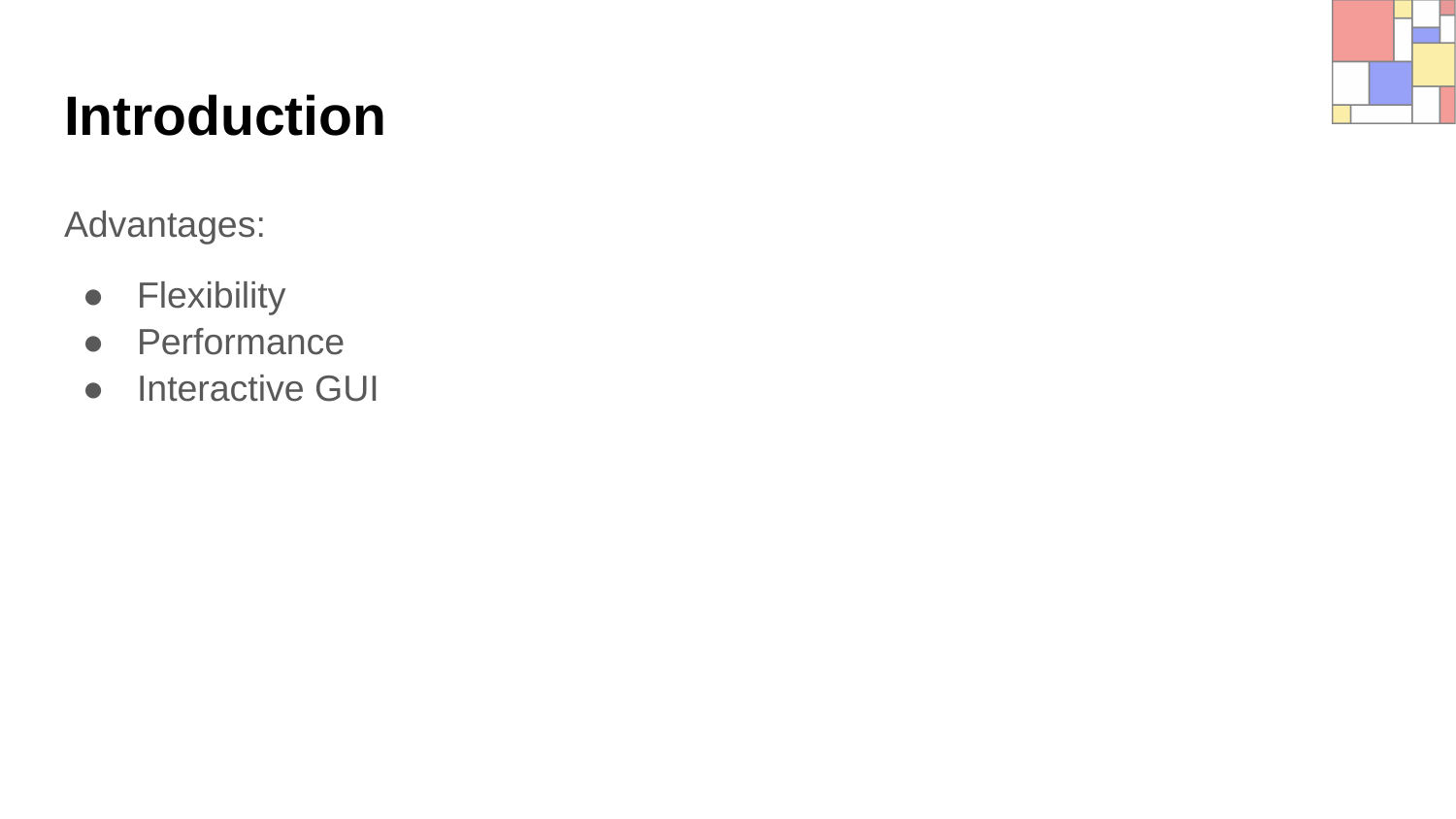

# Introduction
Advantages:
Flexibility
Performance
Interactive GUI